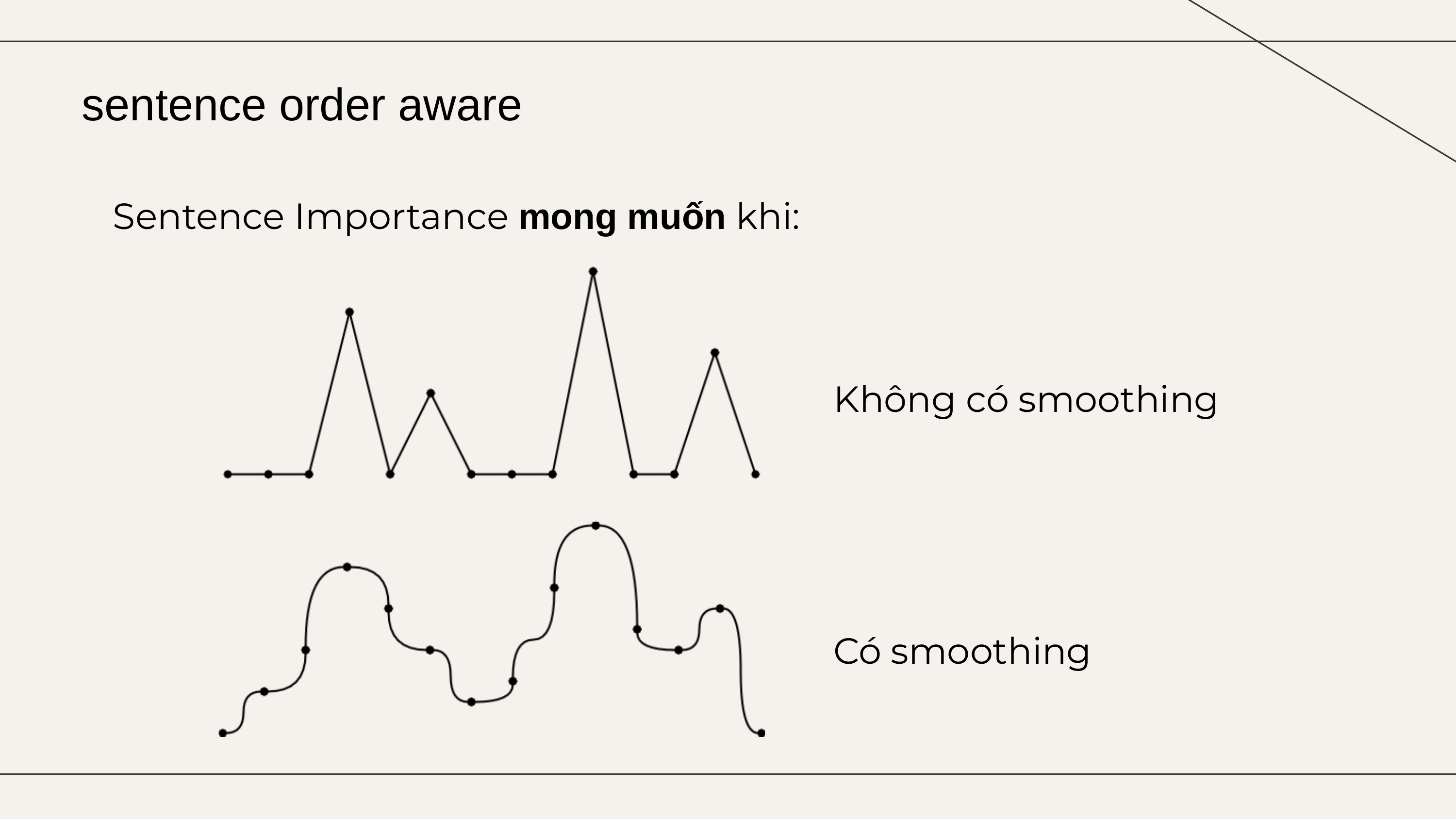

sentence order aware
Sentence Importance mong muốn khi:

Không có smoothing

Có smoothing